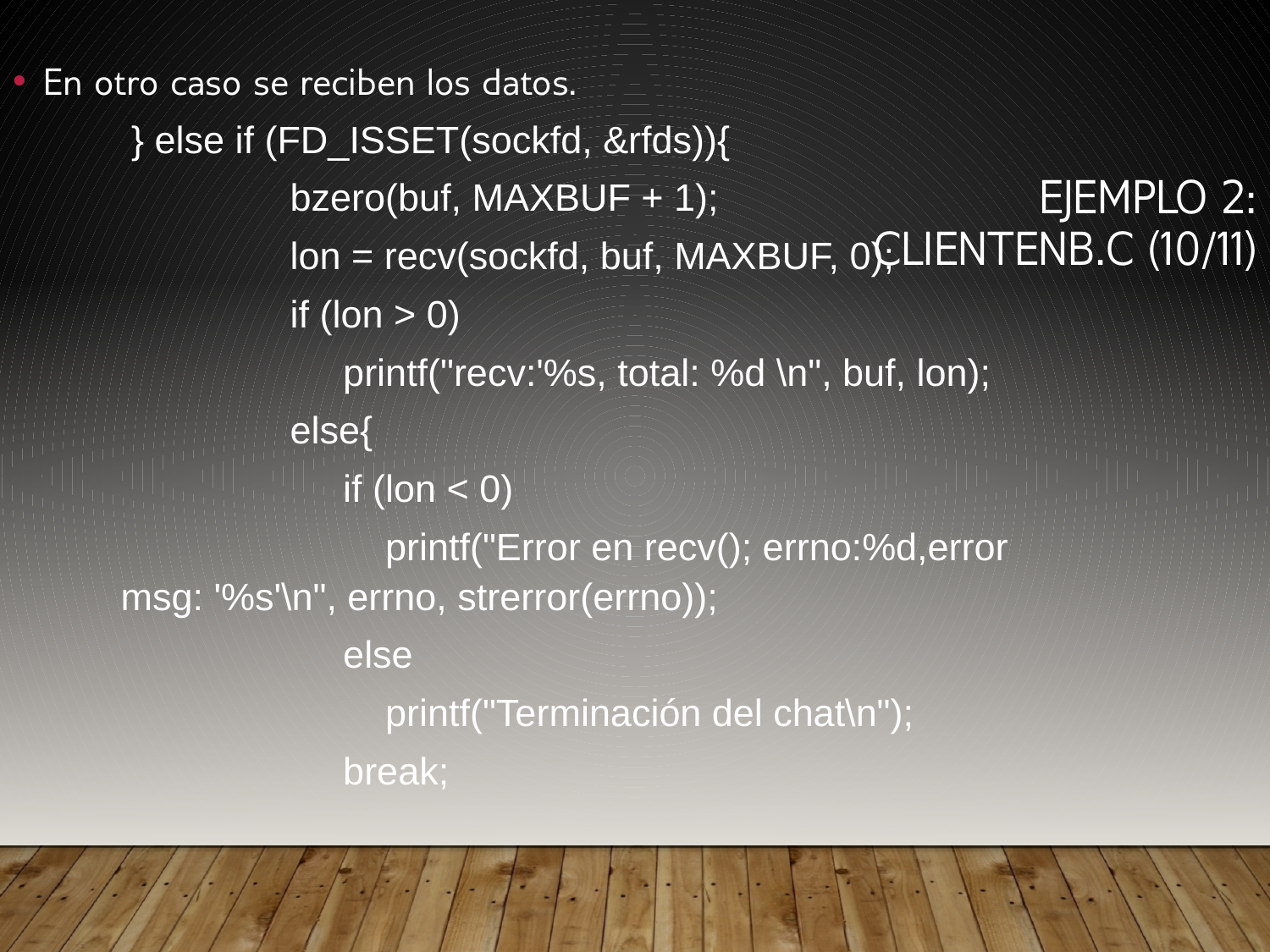

En otro caso se reciben los datos.
 } else if (FD_ISSET(sockfd, &rfds)){
                bzero(buf, MAXBUF + 1);
                lon = recv(sockfd, buf, MAXBUF, 0);
                if (lon > 0)
                     printf("recv:'%s, total: %d \n", buf, lon);
                else{
                     if (lon < 0)
                         printf("Error en recv(); errno:%d,error msg: '%s'\n", errno, strerror(errno));
                     else
                         printf("Terminación del chat\n");
                     break;
Ejemplo 2: clienteNB.c (10/11)